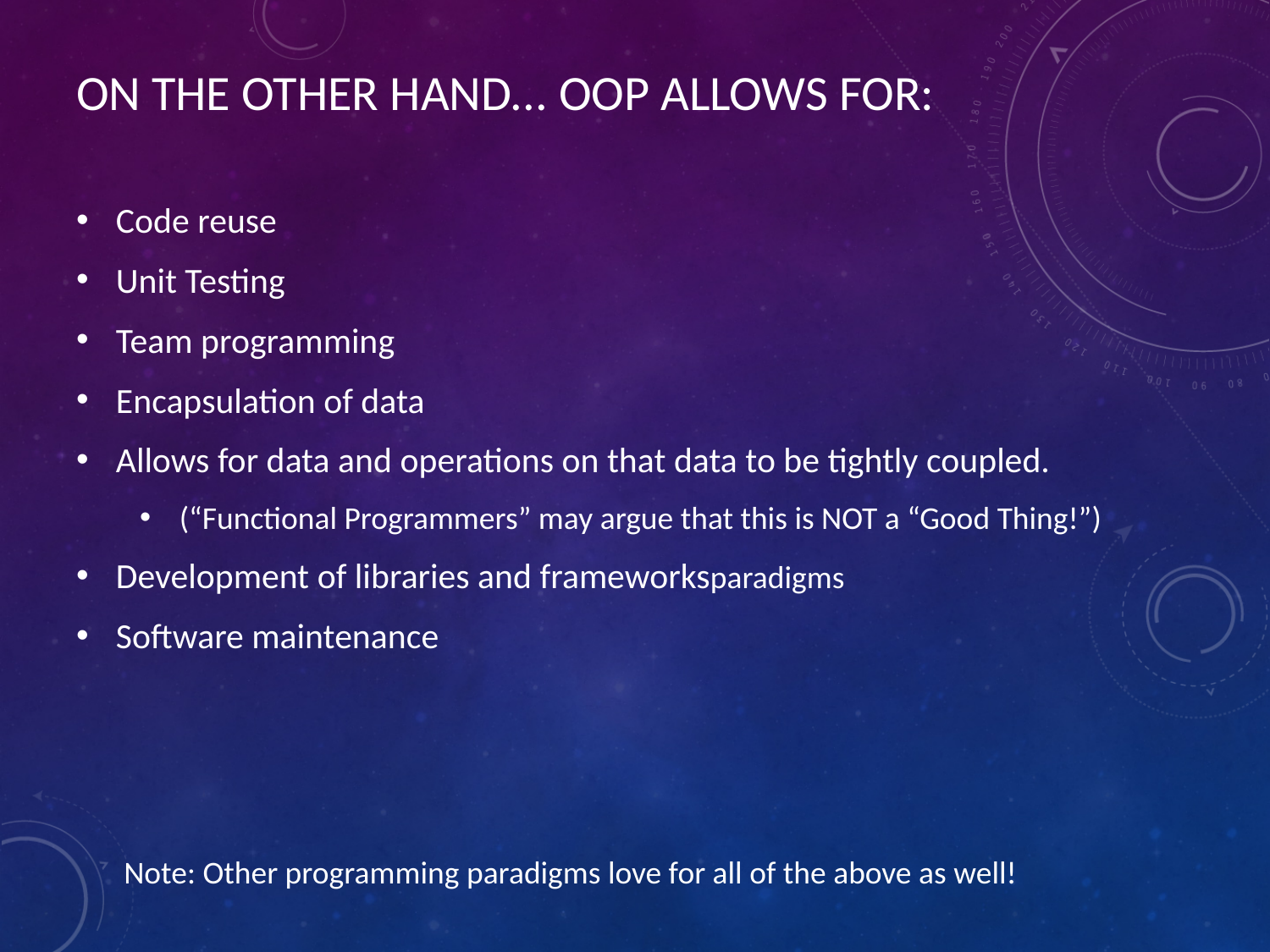

# On the other hand... OOP allows for:
Code reuse
Unit Testing
Team programming
Encapsulation of data
Allows for data and operations on that data to be tightly coupled.
(“Functional Programmers” may argue that this is NOT a “Good Thing!”)
Development of libraries and frameworksparadigms
Software maintenance

Note: Other programming paradigms love for all of the above as well!